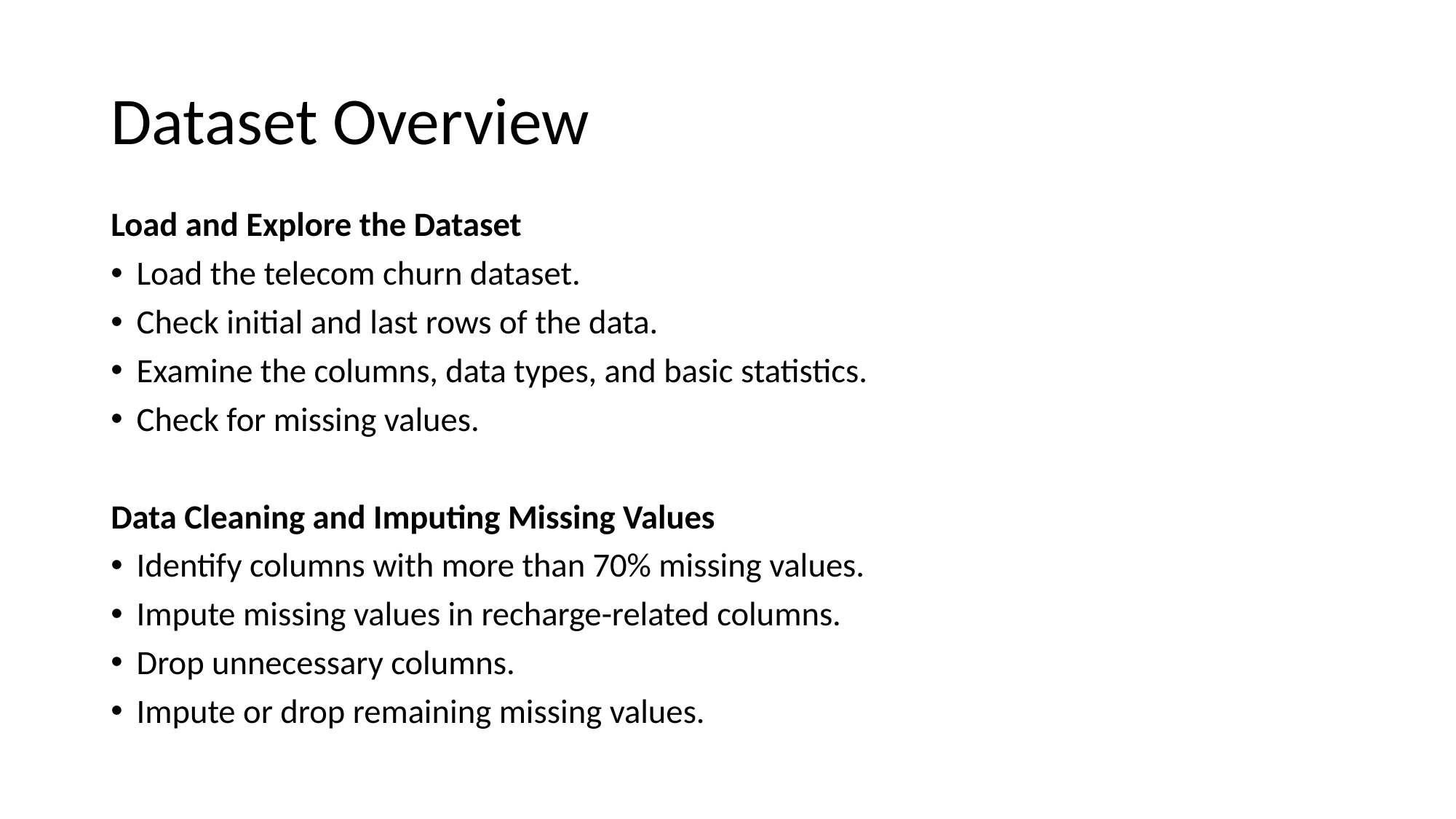

# Dataset Overview
Load and Explore the Dataset
Load the telecom churn dataset.
Check initial and last rows of the data.
Examine the columns, data types, and basic statistics.
Check for missing values.

Data Cleaning and Imputing Missing Values
Identify columns with more than 70% missing values.
Impute missing values in recharge-related columns.
Drop unnecessary columns.
Impute or drop remaining missing values.